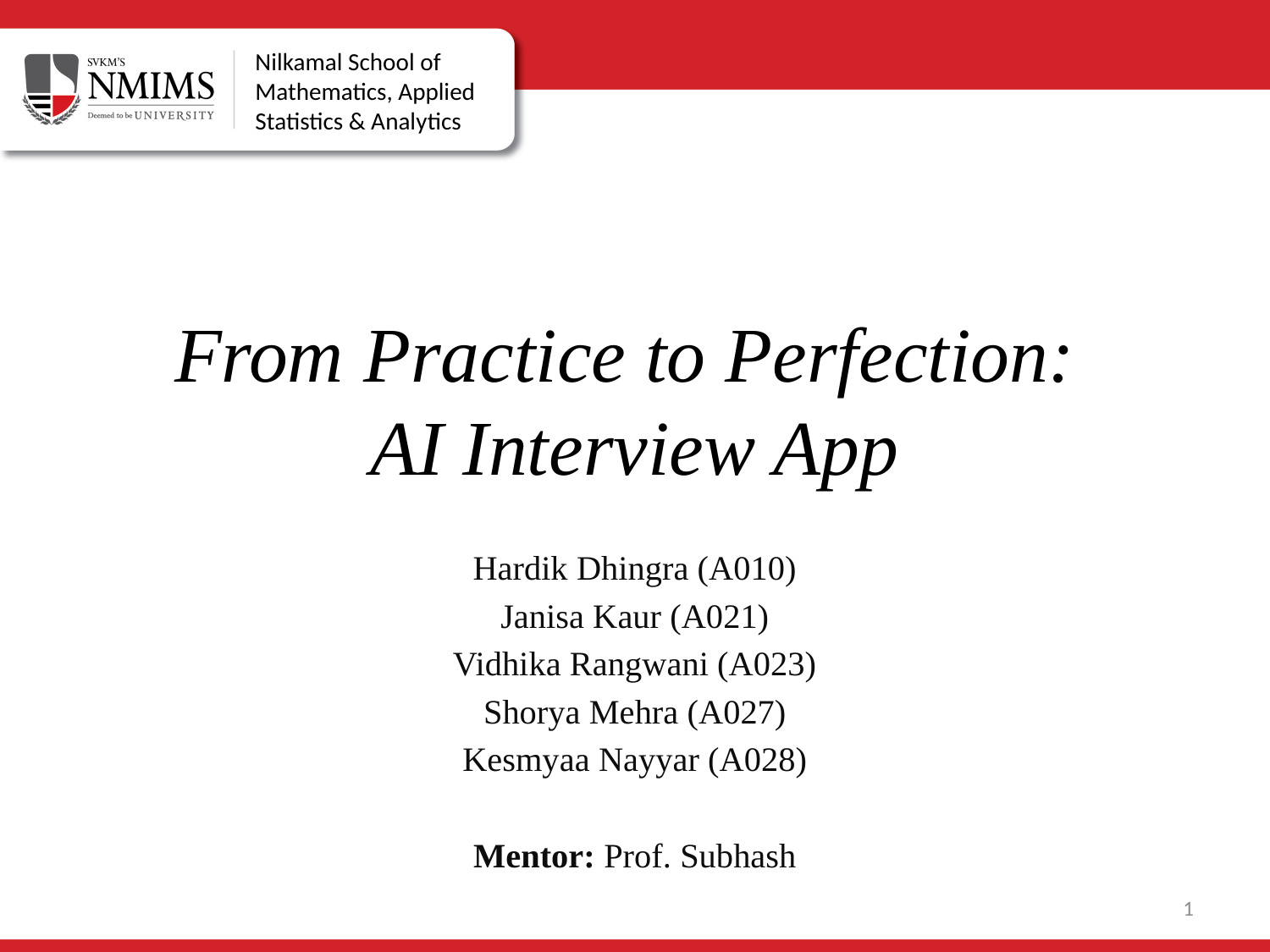

# From Practice to Perfection: AI Interview App
Hardik Dhingra (A010)
Janisa Kaur (A021)
Vidhika Rangwani (A023)
Shorya Mehra (A027)
Kesmyaa Nayyar (A028)

Mentor: Prof. Subhash
1